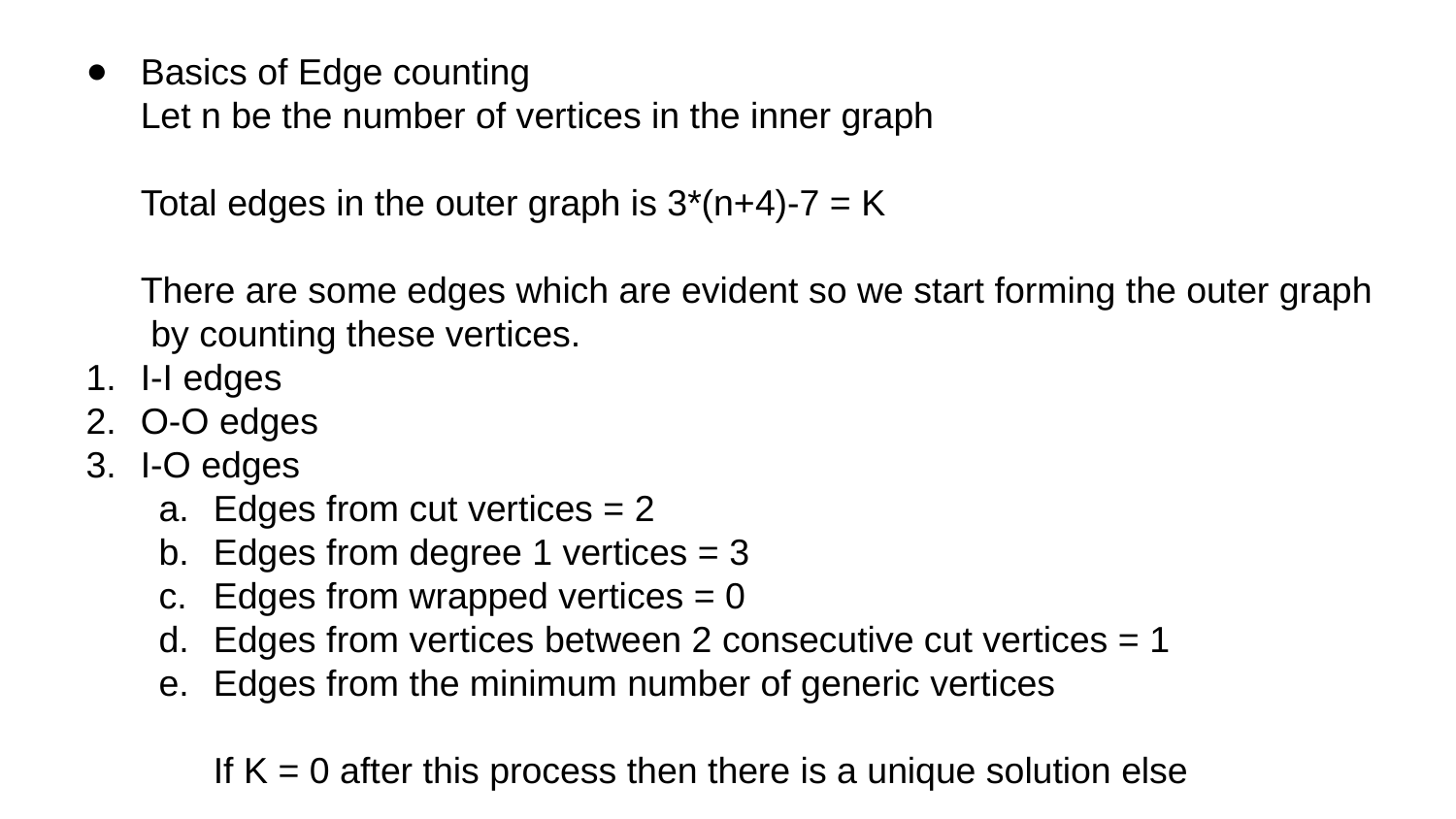

Basics of Edge counting
Let n be the number of vertices in the inner graph

Total edges in the outer graph is 3*(n+4)-7 = K

There are some edges which are evident so we start forming the outer graph
 by counting these vertices.
I-I edges
O-O edges
I-O edges
Edges from cut vertices = 2
Edges from degree 1 vertices = 3
Edges from wrapped vertices = 0
Edges from vertices between 2 consecutive cut vertices = 1
Edges from the minimum number of generic vertices

	If K = 0 after this process then there is a unique solution else